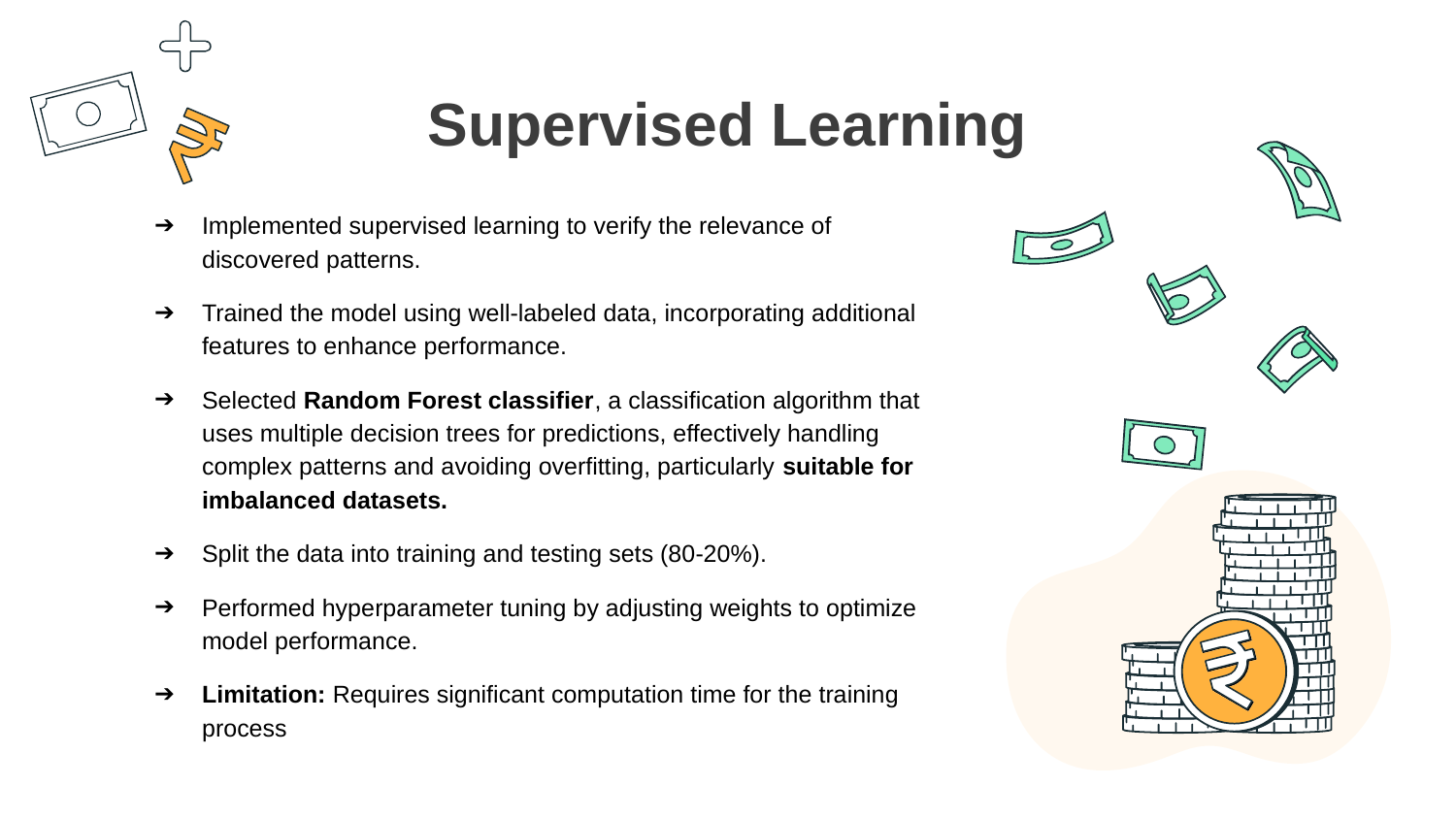

# Supervised Learning

Implemented supervised learning to verify the relevance of discovered patterns.
Trained the model using well-labeled data, incorporating additional features to enhance performance.
Selected Random Forest classifier, a classification algorithm that uses multiple decision trees for predictions, effectively handling complex patterns and avoiding overfitting, particularly suitable for imbalanced datasets.
Split the data into training and testing sets (80-20%).
Performed hyperparameter tuning by adjusting weights to optimize model performance.
Limitation: Requires significant computation time for the training process